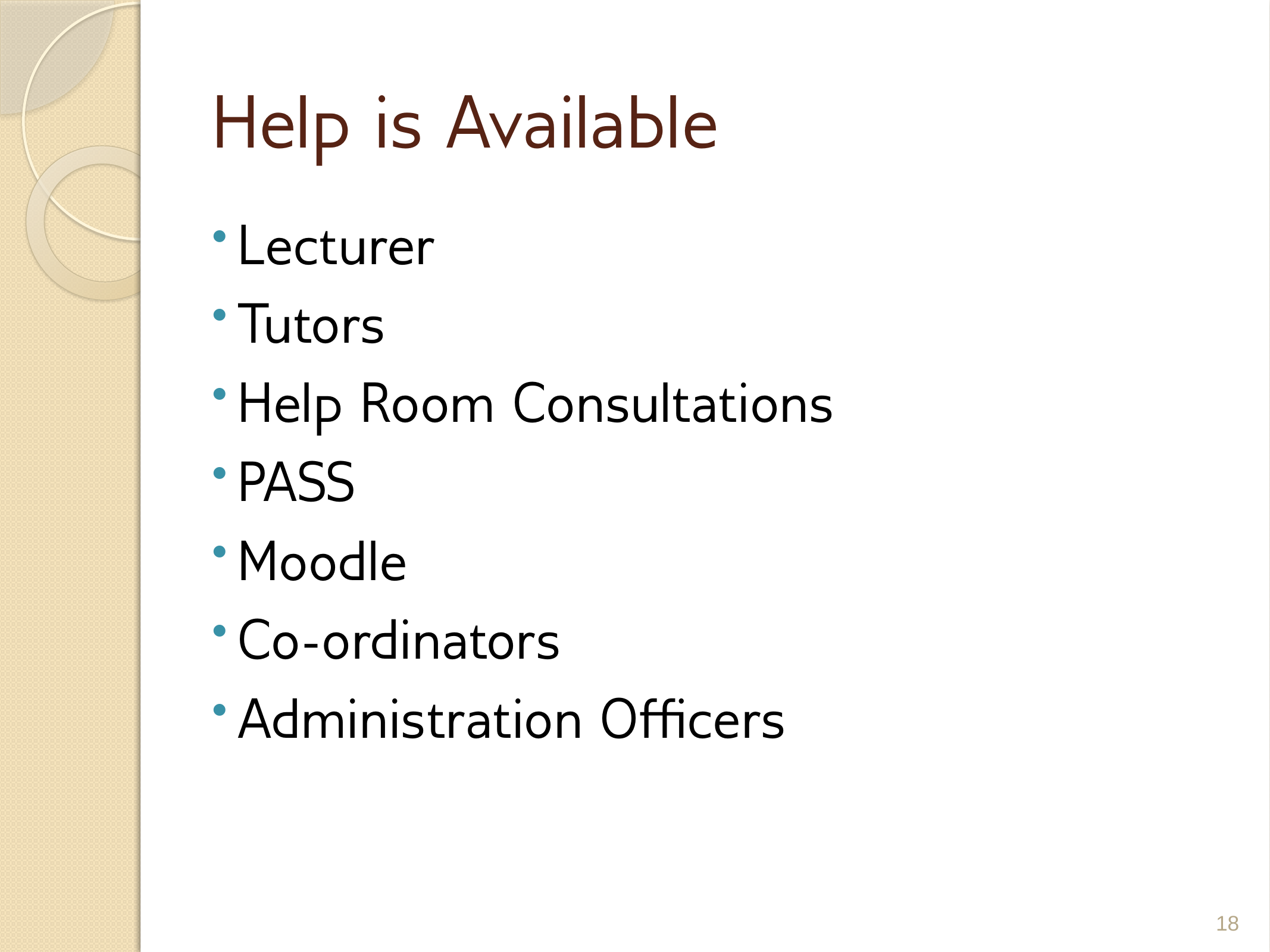

# Help is Available
Lecturer
Tutors
Help Room Consultations
PASS
Moodle
Co-ordinators
Administration Officers
18